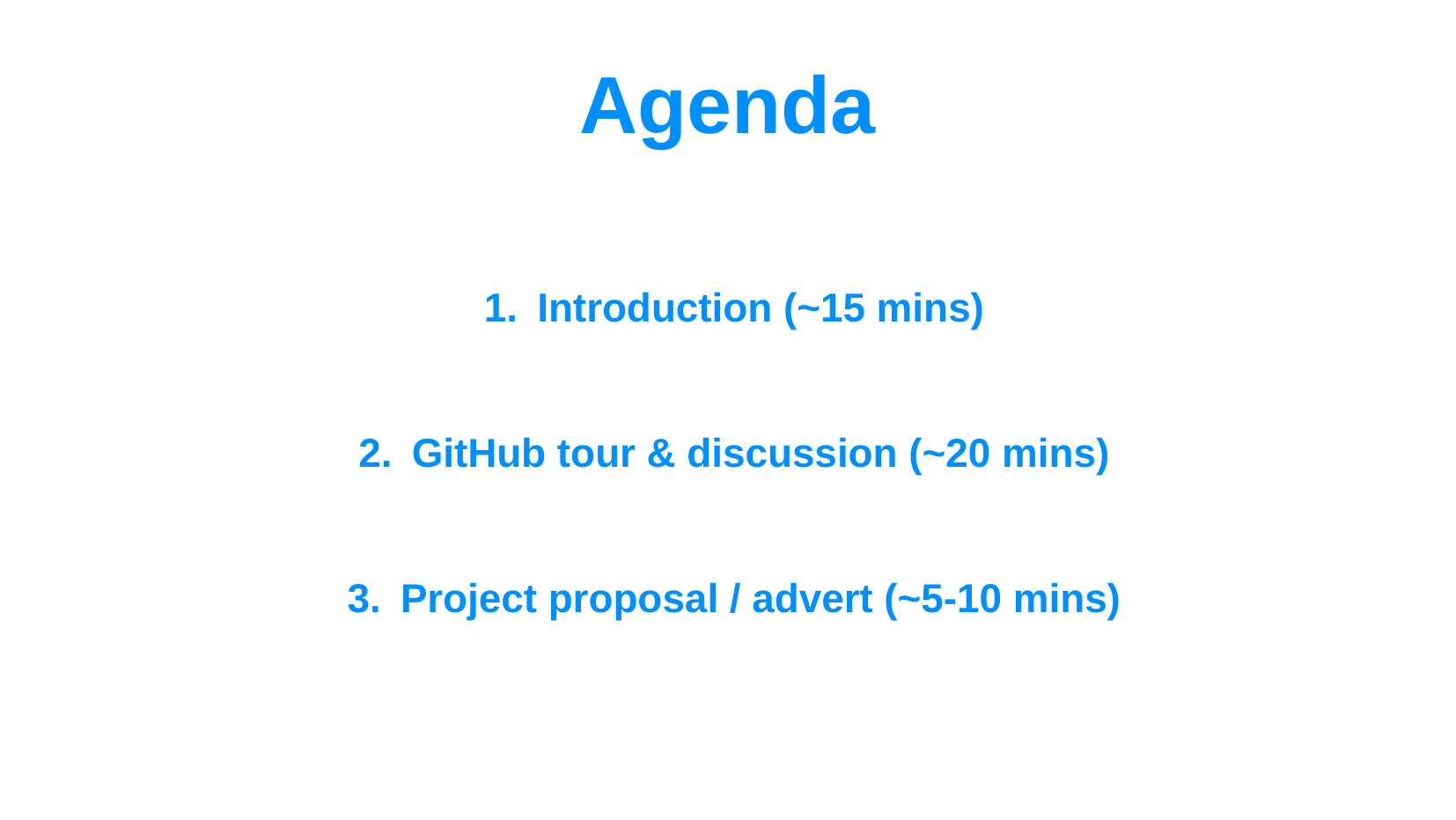

Agenda
Introduction (~15 mins)

GitHub tour & discussion (~20 mins)

Project proposal / advert (~5-10 mins)